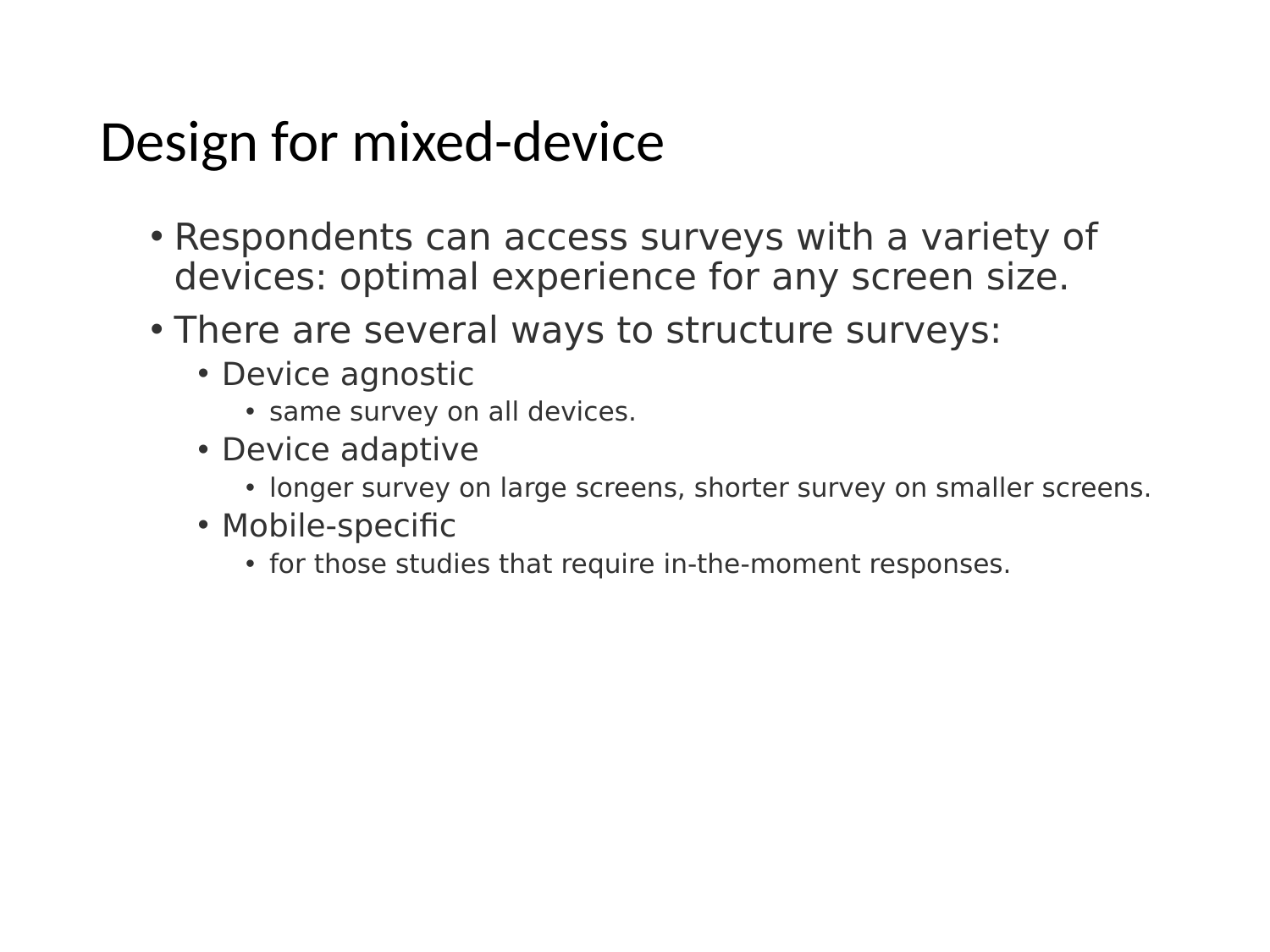

# Design for mixed-device
Respondents can access surveys with a variety of devices: optimal experience for any screen size.
There are several ways to structure surveys:
Device agnostic
same survey on all devices.
Device adaptive
longer survey on large screens, shorter survey on smaller screens.
Mobile-specific
for those studies that require in-the-moment responses.